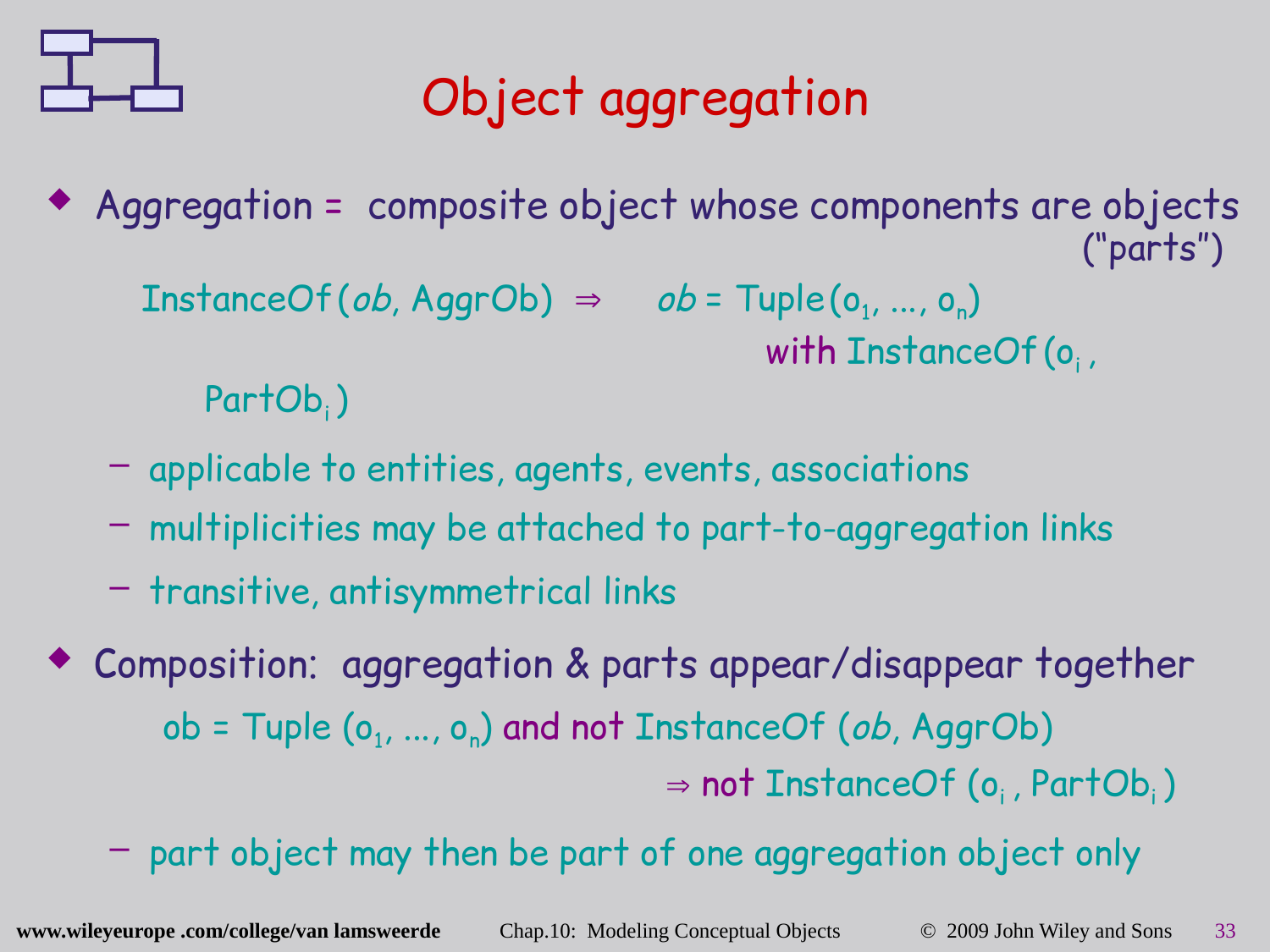

# Object aggregation
Aggregation =  composite object whose components are objects
                                                                                         (“parts”)
   InstanceOf (ob, AggrOb)  ⇒   ob = Tuple (o1, ..., on)
				                 with InstanceOf (oi , PartObi )
applicable to entities, agents, events, associations
multiplicities may be attached to part-to-aggregation links
transitive, antisymmetrical links
Composition:  aggregation & parts appear/disappear together
     ob = Tuple (o1, ..., on) and not InstanceOf (ob, AggrOb)
			             ⇒ not InstanceOf (oi , PartObi )
part object may then be part of one aggregation object only